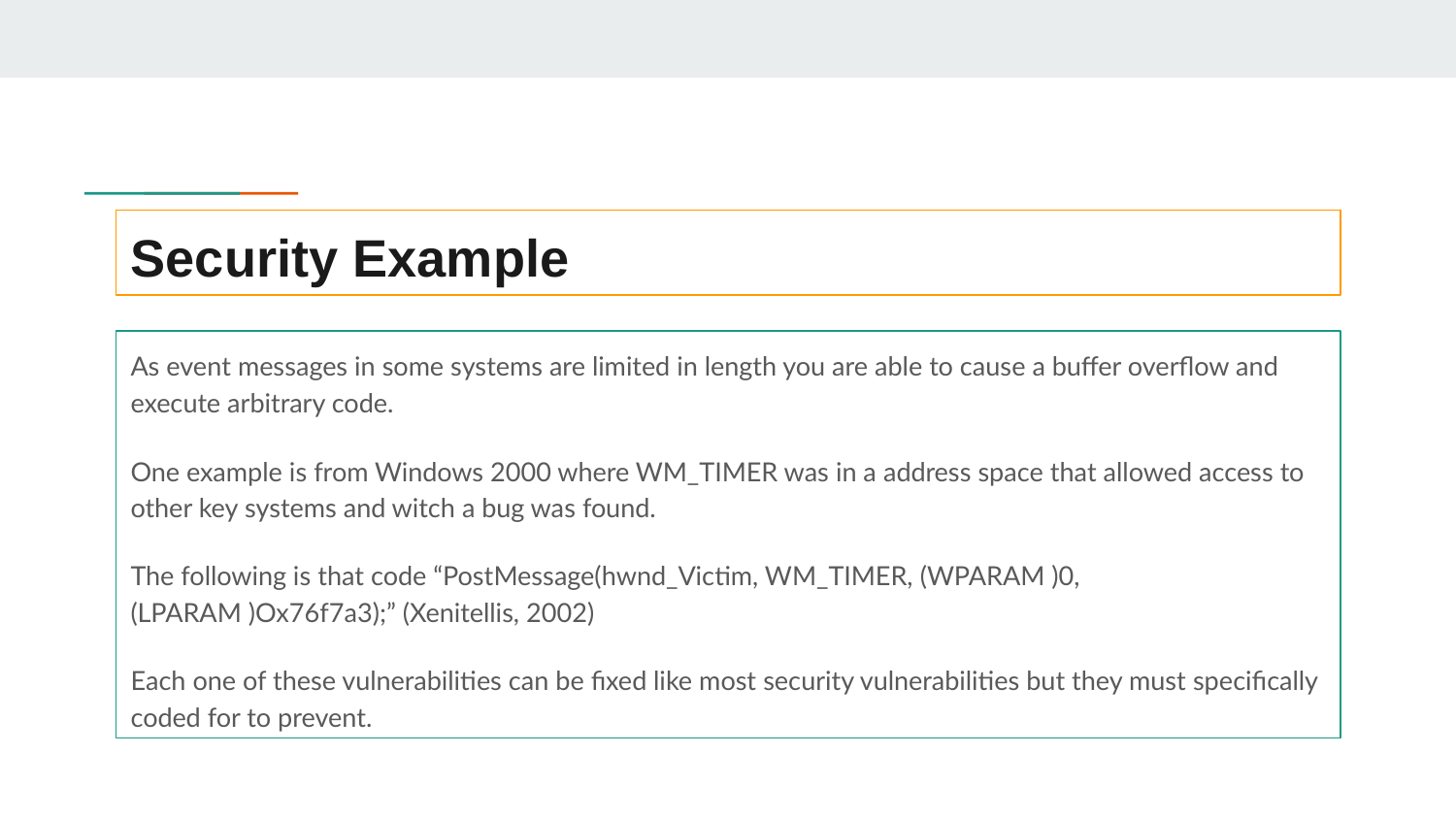

# Security Example
As event messages in some systems are limited in length you are able to cause a buffer overflow and execute arbitrary code.
One example is from Windows 2000 where WM_TIMER was in a address space that allowed access to other key systems and witch a bug was found.
The following is that code “PostMessage(hwnd_Victim, WM_TIMER, (WPARAM )0, (LPARAM )Ox76f7a3);” (Xenitellis, 2002)
Each one of these vulnerabilities can be fixed like most security vulnerabilities but they must specifically coded for to prevent.